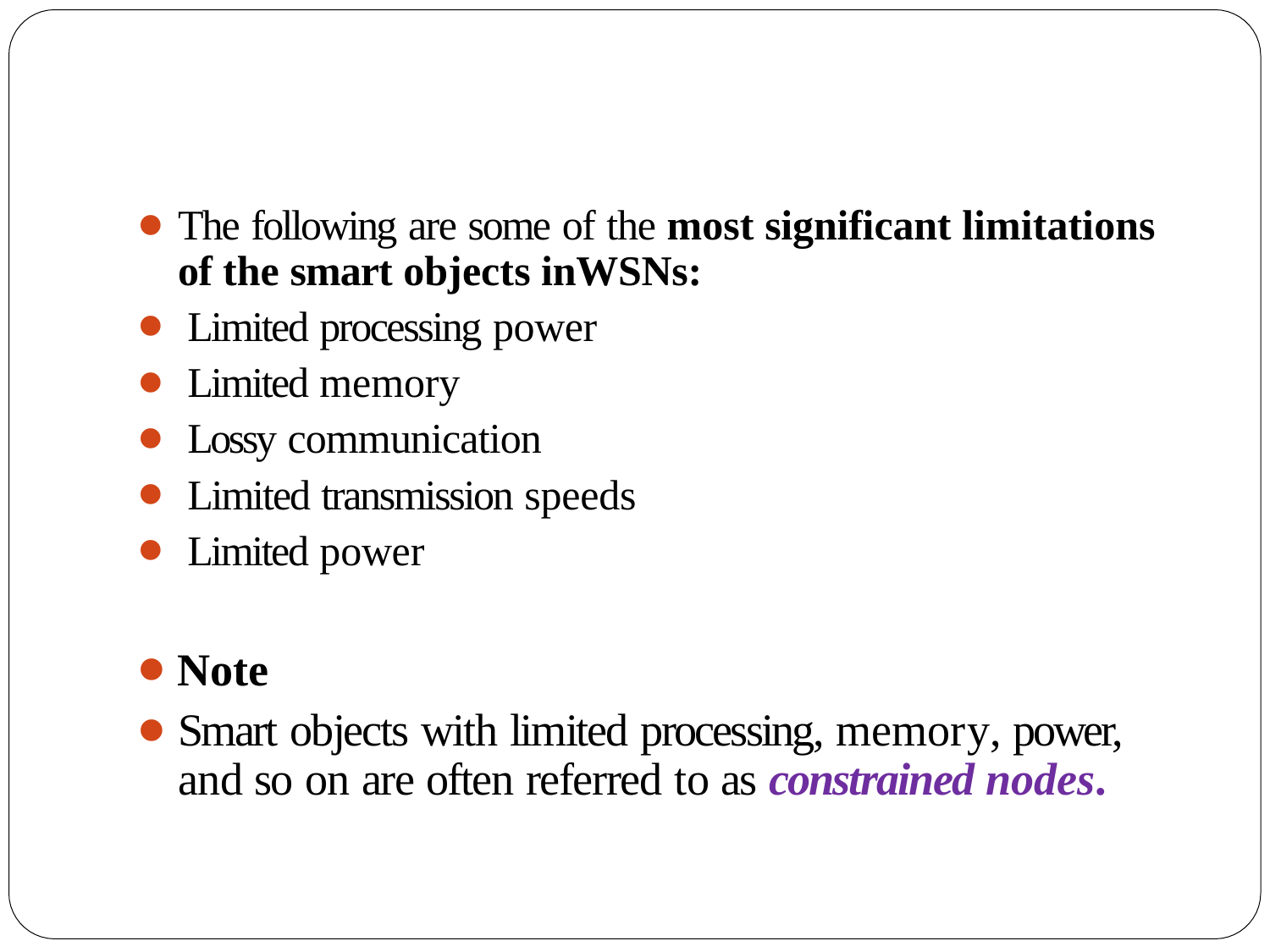

The following are some of the most significant limitations of the smart objects inWSNs:
Limited processing power
Limited memory
Lossy communication
Limited transmission speeds
Limited power

Note
Smart objects with limited processing, memory, power, and so on are often referred to as constrained nodes.